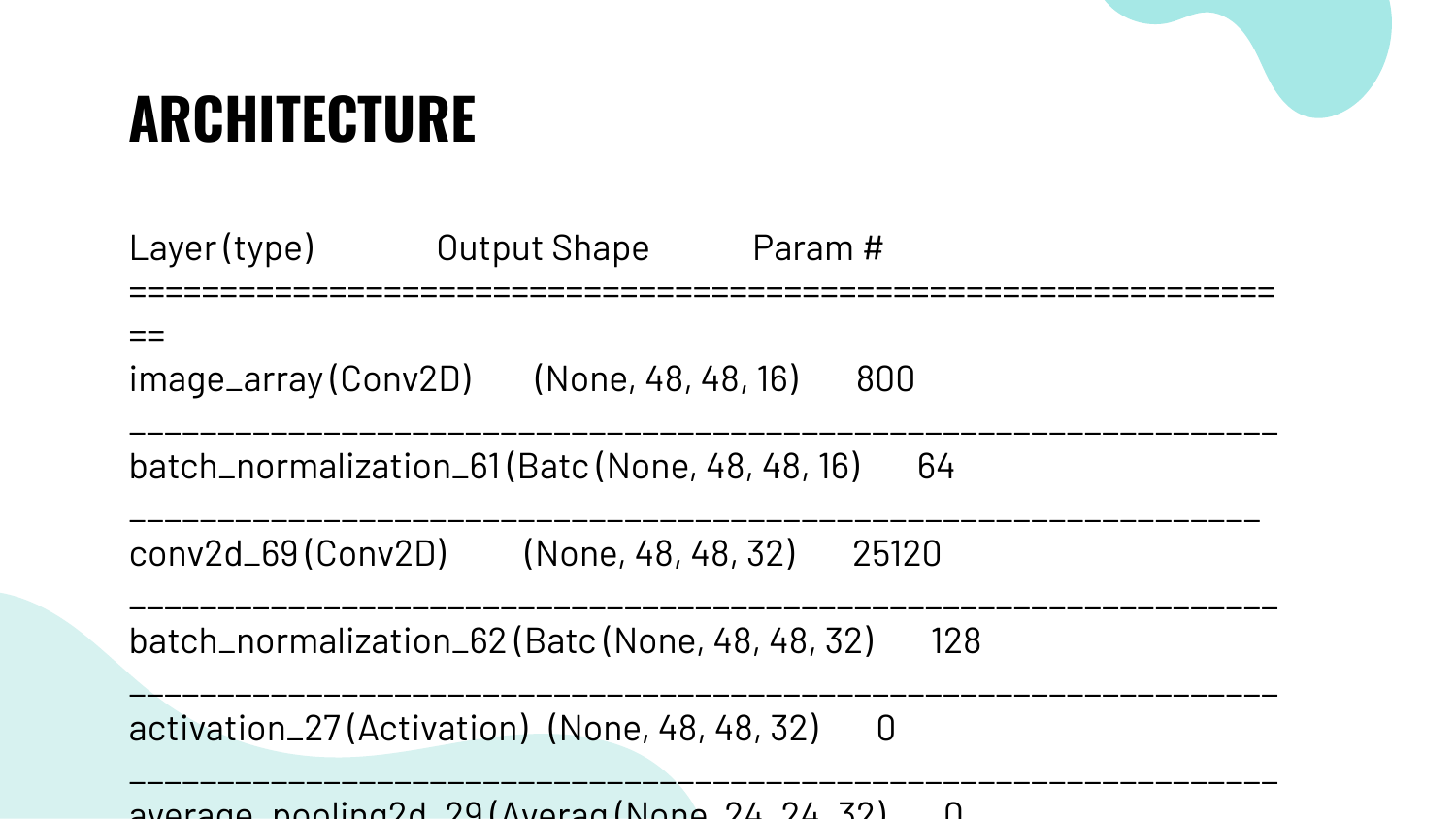

# ARCHITECTURE
Layer (type)                 Output Shape              Param #   =================================================================
image_array (Conv2D)         (None, 48, 48, 16)        800       _________________________________________________________________
batch_normalization_61 (Batc (None, 48, 48, 16)        64        ________________________________________________________________
conv2d_69 (Conv2D)           (None, 48, 48, 32)        25120     _________________________________________________________________
batch_normalization_62 (Batc (None, 48, 48, 32)        128       _________________________________________________________________
activation_27 (Activation)   (None, 48, 48, 32)        0         _________________________________________________________________
average_pooling2d_29 (Averag (None, 24, 24, 32)        0         _________________________________________________________________
dropout_25 (Dropout)         (None, 24, 24, 32)        0         _________________________________________________________________
conv2d_70 (Conv2D)           (None, 24, 24, 64)        51264    ________________________________________________________________
batch_normalization_63 (Batc (None, 24, 24, 64)        256      _________________________________________________________________
conv2d_71 (Conv2D)           (None, 24, 24, 64)        102464    _________________________________________________________________
batch_normalization_64 (Batc (None, 24, 24, 64)        256       _________________________________________________________________
activation_28 (Activation)   (None, 24, 24, 64)        0         _________________________________________________________________
average_pooling2d_30 (Averag (None, 12, 12, 64)        0         _________________________________________________________________
dropout_26 (Dropout)         (None, 12, 12, 64)        0         _________________________________________________________________
conv2d_72 (Conv2D)           (None, 12, 12, 64)        36928     _________________________________________________________________
batch_normalization_65 (Batc (None, 12, 12, 64)        256       _________________________________________________________________
conv2d_73 (Conv2D)           (None, 12, 12, 128)       73856     _________________________________________________________________
batch_normalization_66 (Batc (None, 12, 12, 128)       512       _________________________________________________________________
activation_29 (Activation)   (None, 12, 12, 128)       0         _________________________________________________________________
average_pooling2d_31 (Averag (None, 6, 6, 128)         0         _________________________________________________________________
dropout_27 (Dropout)         (None, 6, 6, 128)         0         _________________________________________________________________
conv2d_74 (Conv2D)           (None, 6, 6, 128)         147584    _________________________________________________________________
batch_normalization_67 (Batc (None, 6, 6, 128)         512       _________________________________________________________________
conv2d_75 (Conv2D)           (None, 6, 6, 256)         295168    _________________________________________________________________
batch_normalization_68 (Batc (None, 6, 6, 256)         1024      _________________________________________________________________
activation_30 (Activation)   (None, 6, 6, 256)         0         _________________________________________________________________
average_pooling2d_32 (Averag (None, 3, 3, 256)         0         _________________________________________________________________
dropout_28 (Dropout)         (None, 3, 3, 256)         0         _________________________________________________________________
conv2d_76 (Conv2D)           (None, 3, 3, 256)         590080   ________________________________________________________________
batch_normalization_69 (Batc (None, 3, 3, 256)         1024     _________________________________________________________________
conv2d_77 (Conv2D)           (None, 3, 3, 8)           18440     _________________________________________________________________
global_average_pooling2d_4 ( (None, 8)                 0         _________________________________________________________________
predictions (Activation)     (None, 8)                 0      =================================================================
Total params: 1,345,736
Trainable params: 1,343,720
Non-trainable params: 2,016